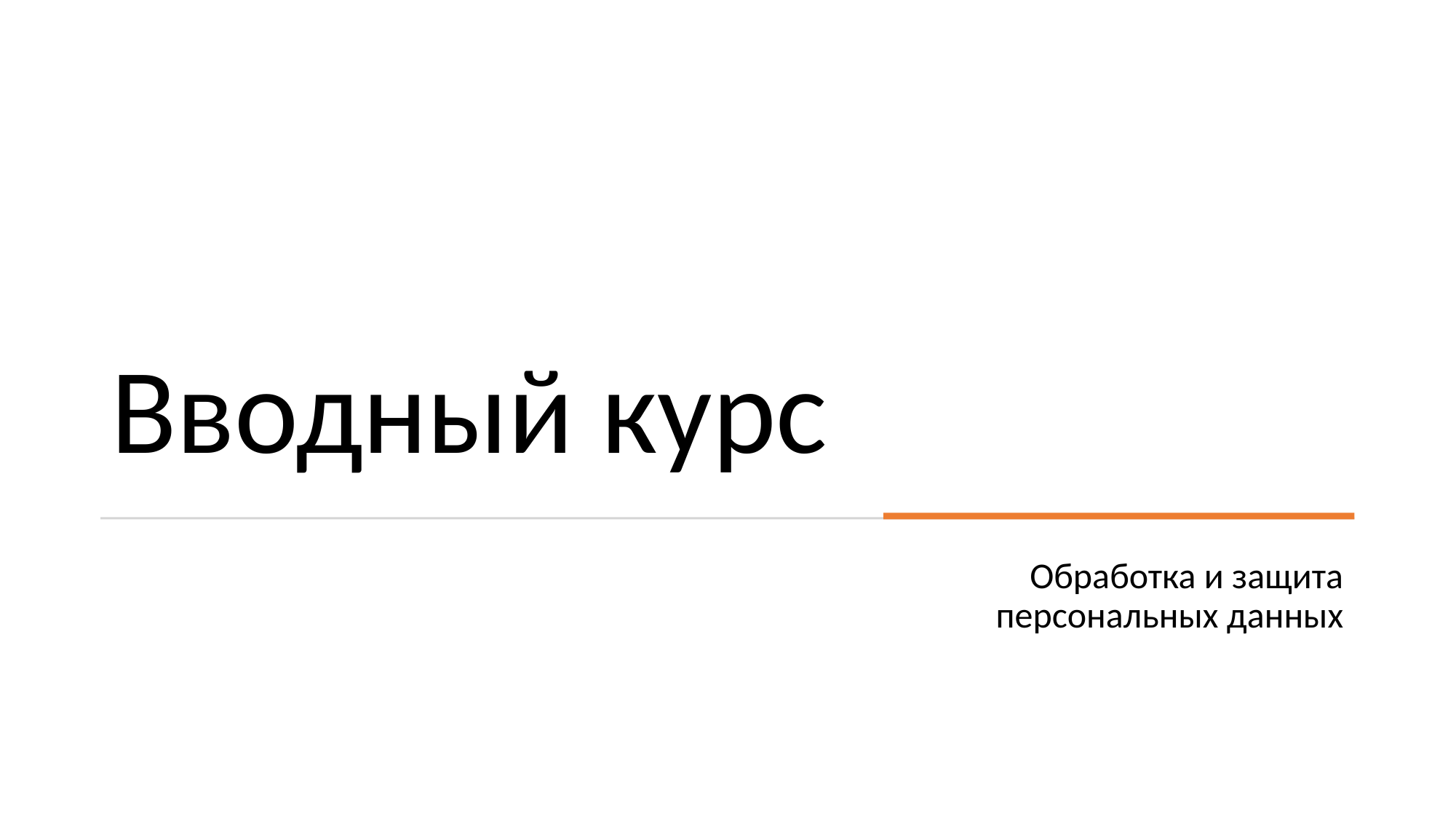

# Вводный курс

Обработка и защита персональных данных